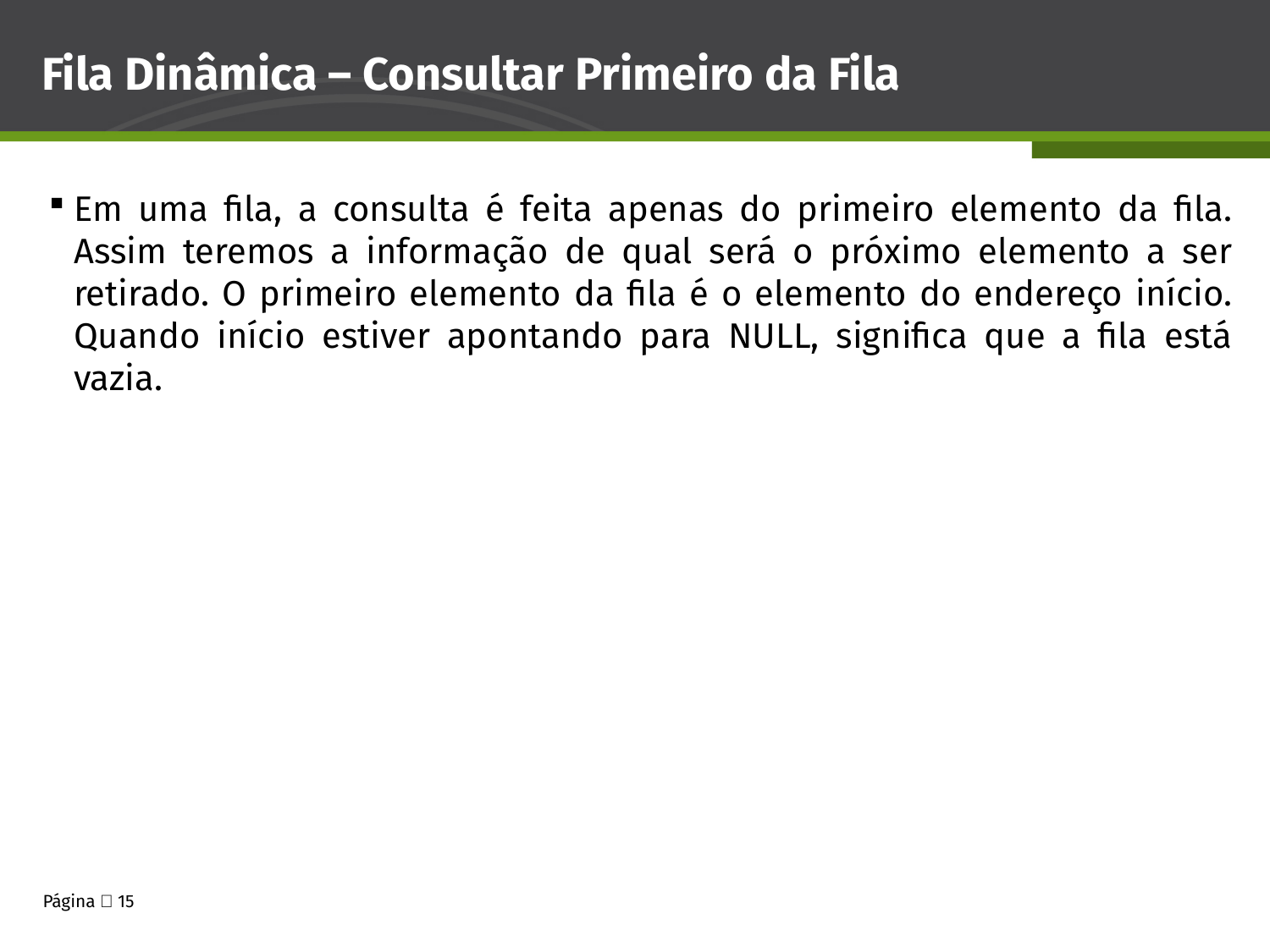

# Fila Dinâmica – Consultar Primeiro da Fila
Em uma fila, a consulta é feita apenas do primeiro elemento da fila. Assim teremos a informação de qual será o próximo elemento a ser retirado. O primeiro elemento da fila é o elemento do endereço início. Quando início estiver apontando para NULL, significa que a fila está vazia.